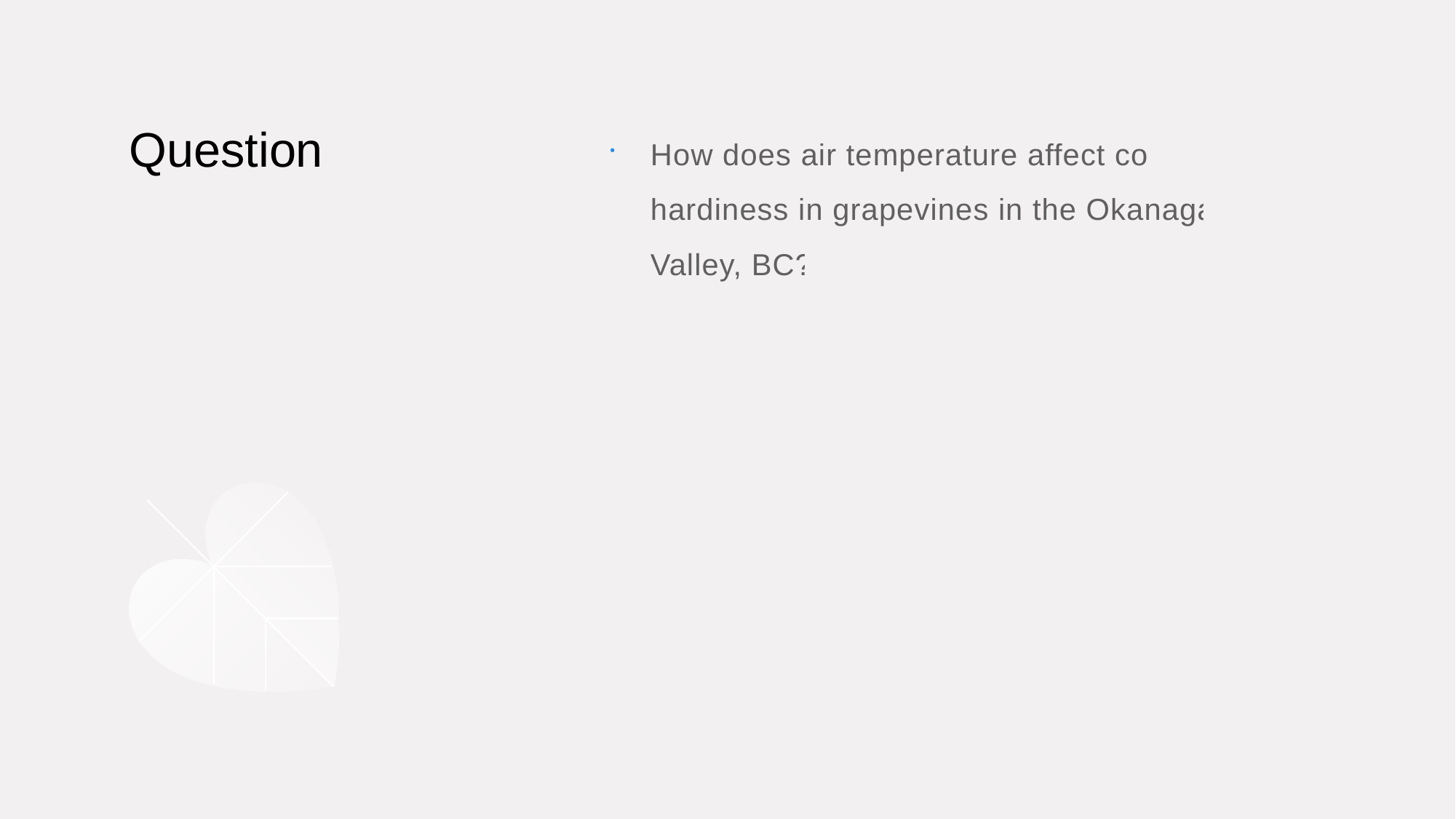

How does air temperature affect cold hardiness in grapevines in the Okanagan Valley, BC?
# Question